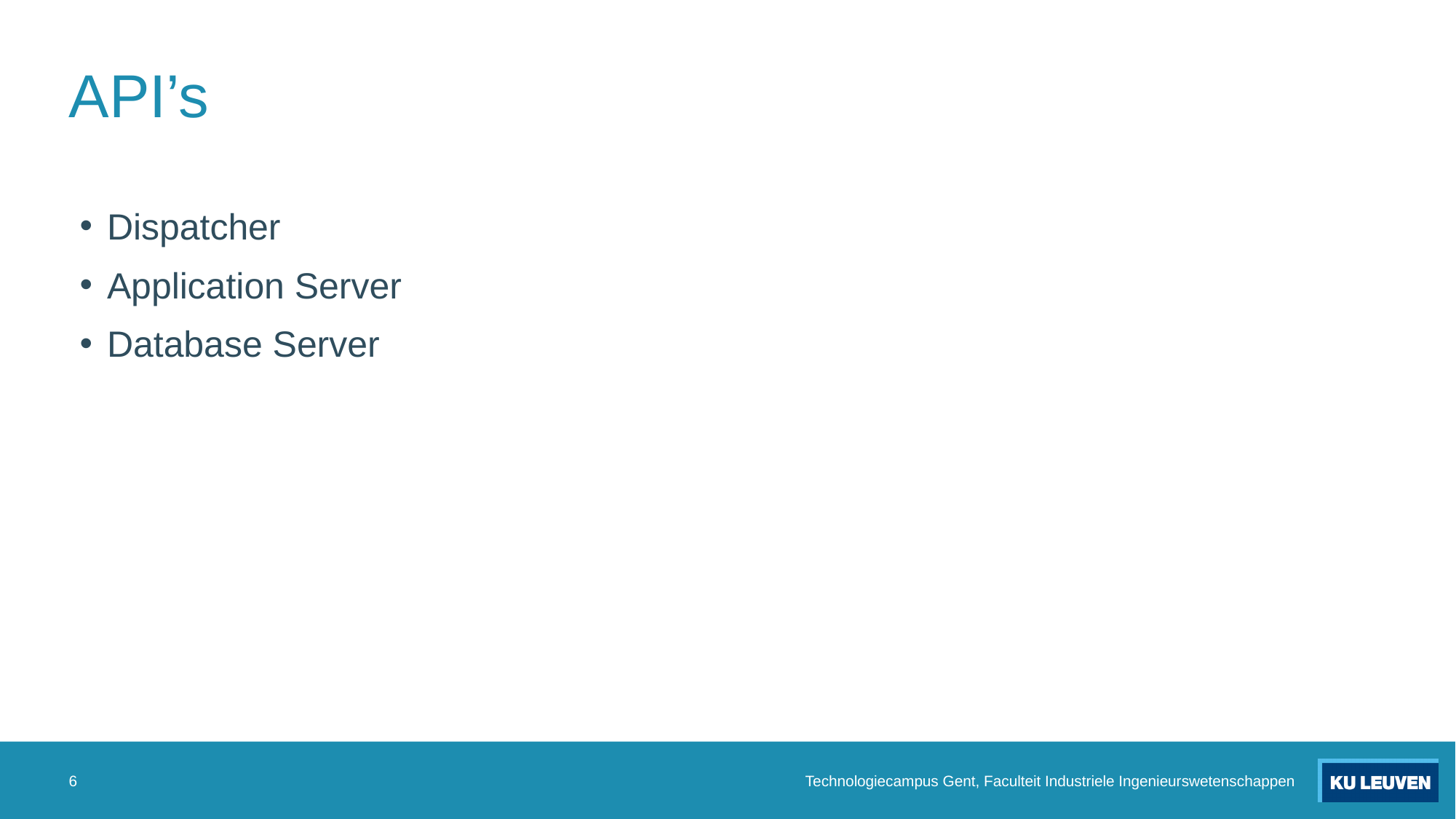

# API’s
Dispatcher
Application Server
Database Server

6
Technologiecampus Gent, Faculteit Industriele Ingenieurswetenschappen